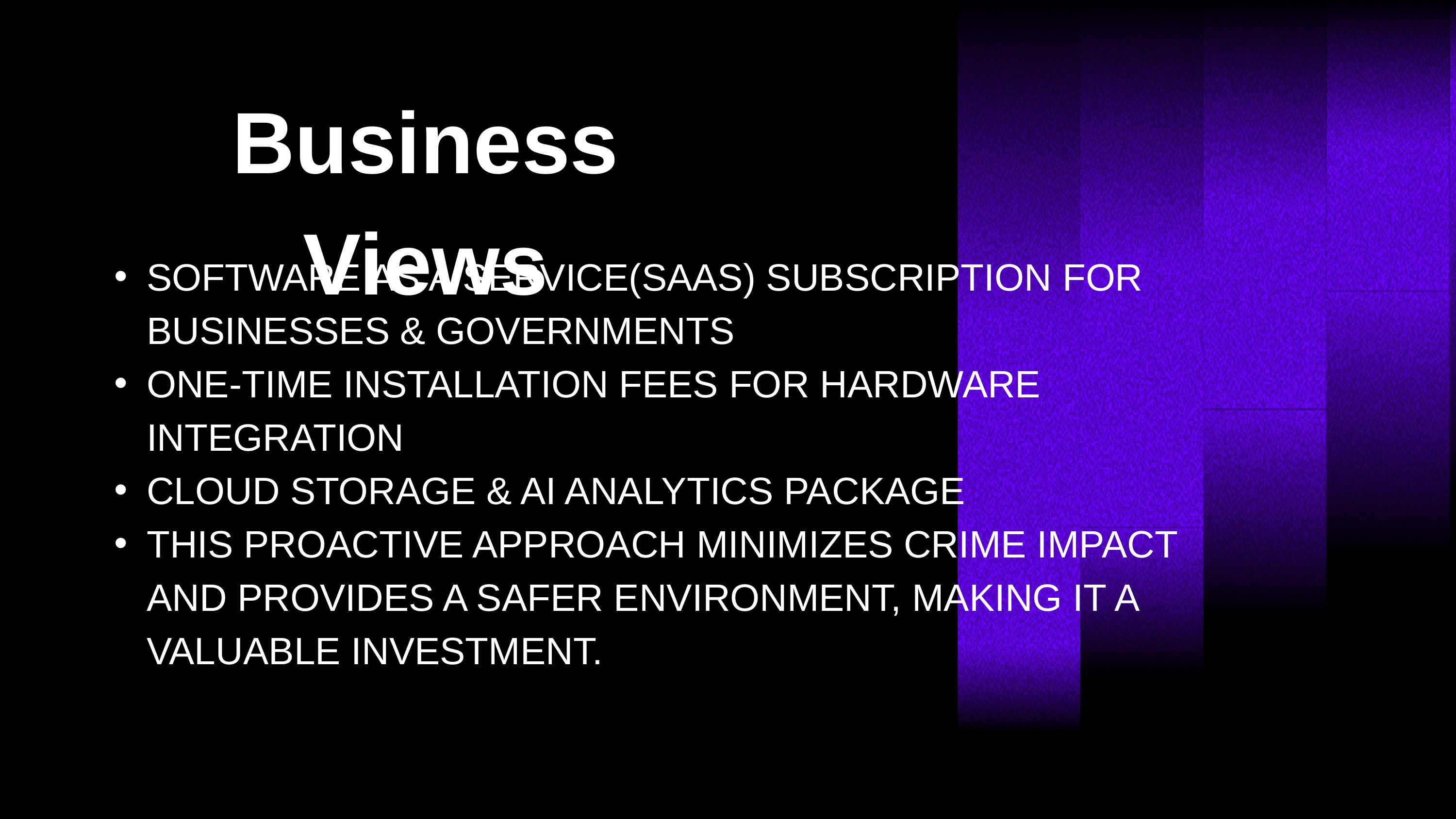

Business Views

SOFTWARE AS A SERVICE(SAAS) SUBSCRIPTION FOR   BUSINESSES & GOVERNMENTS
ONE-TIME INSTALLATION FEES FOR HARDWARE INTEGRATION
CLOUD STORAGE & AI ANALYTICS PACKAGE
THIS PROACTIVE APPROACH MINIMIZES CRIME IMPACT AND PROVIDES A SAFER ENVIRONMENT, MAKING IT A VALUABLE INVESTMENT.